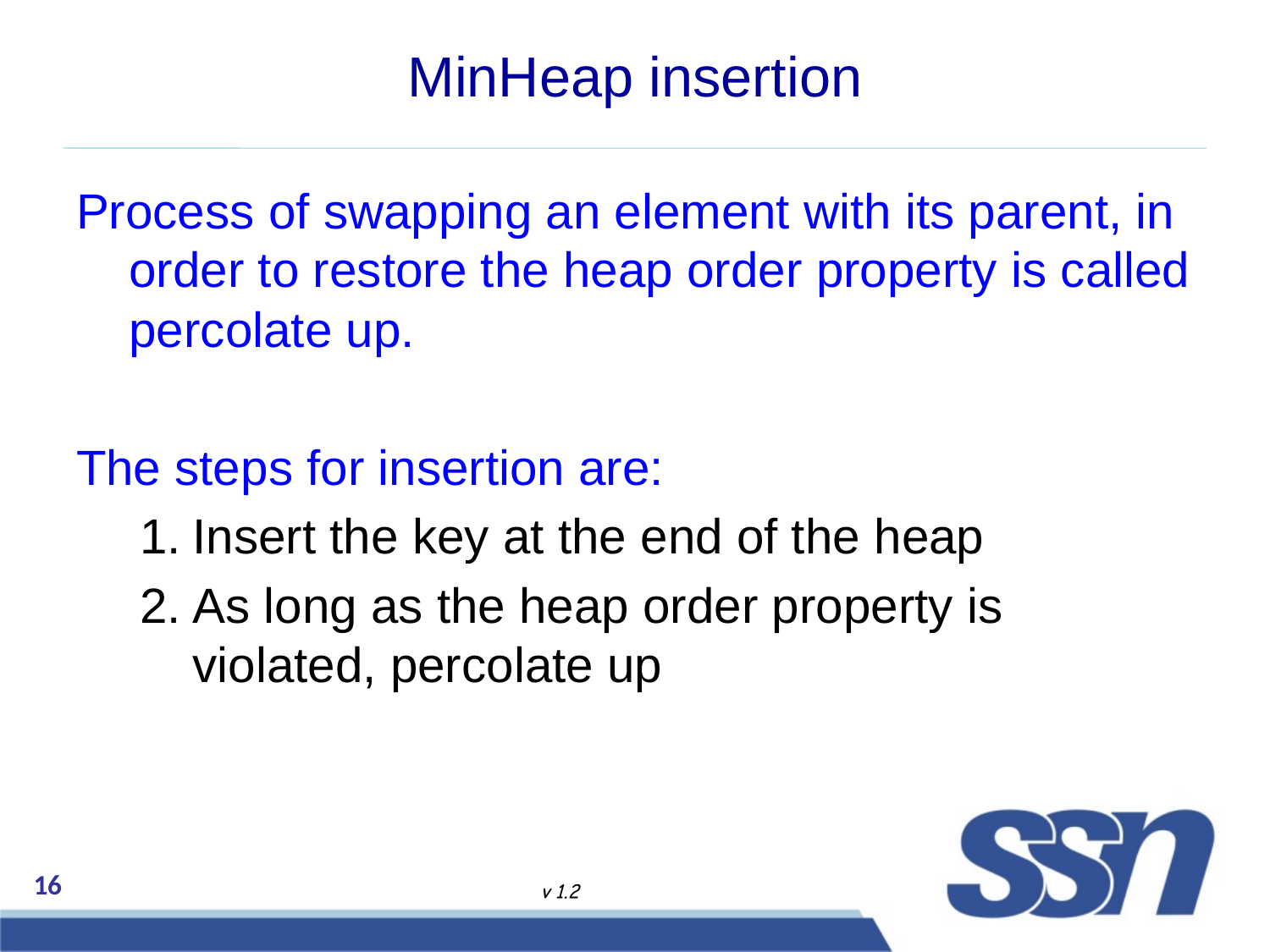

# MinHeap insertion

Process of swapping an element with its parent, in order to restore the heap order property is called percolate up.

The steps for insertion are:
Insert the key at the end of the heap
As long as the heap order property is violated, percolate up